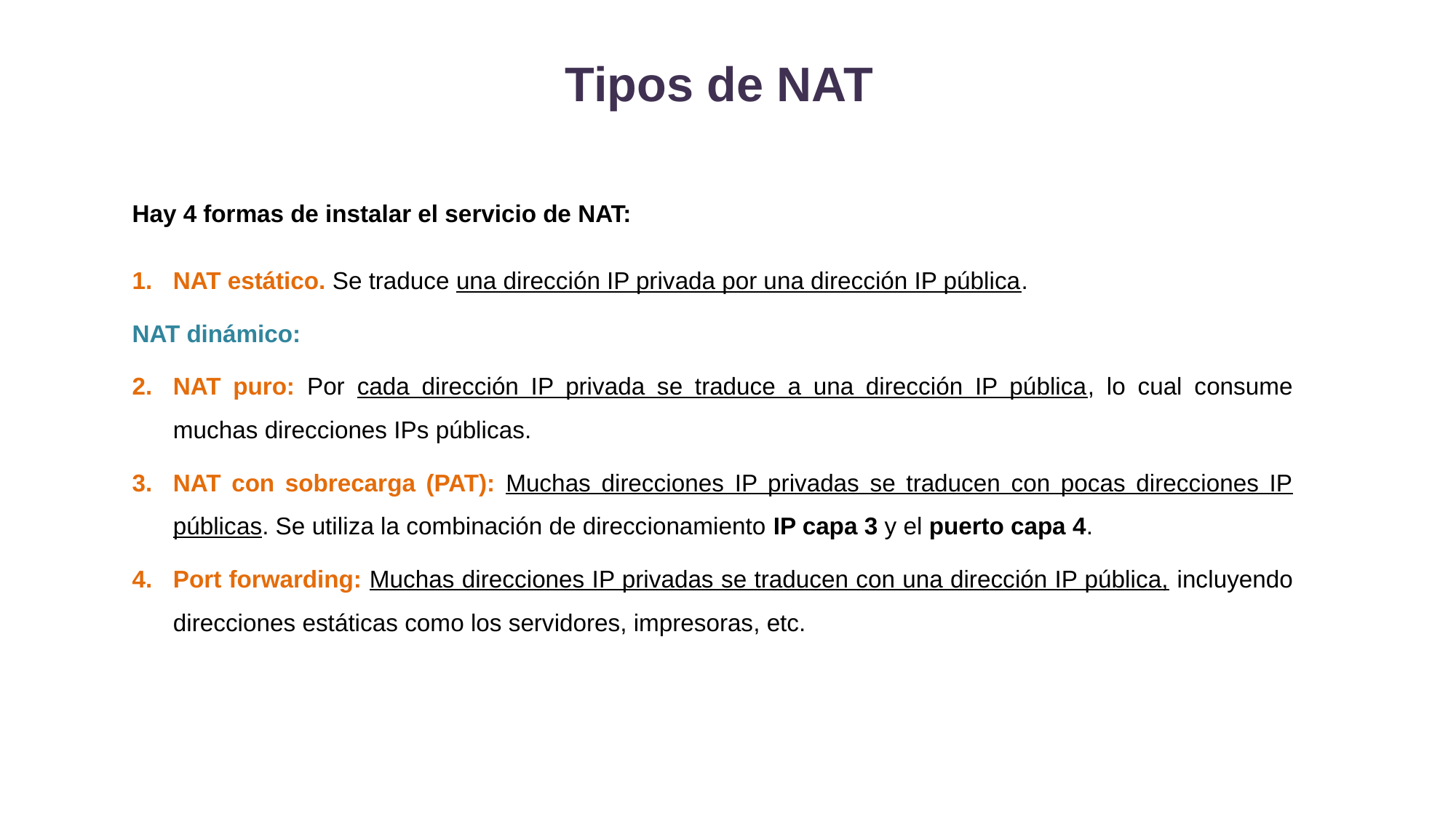

Tipos de NAT
Hay 4 formas de instalar el servicio de NAT:
NAT estático. Se traduce una dirección IP privada por una dirección IP pública.
NAT dinámico:
NAT puro: Por cada dirección IP privada se traduce a una dirección IP pública, lo cual consume muchas direcciones IPs públicas.
NAT con sobrecarga (PAT): Muchas direcciones IP privadas se traducen con pocas direcciones IP públicas. Se utiliza la combinación de direccionamiento IP capa 3 y el puerto capa 4.
Port forwarding: Muchas direcciones IP privadas se traducen con una dirección IP pública, incluyendo direcciones estáticas como los servidores, impresoras, etc.